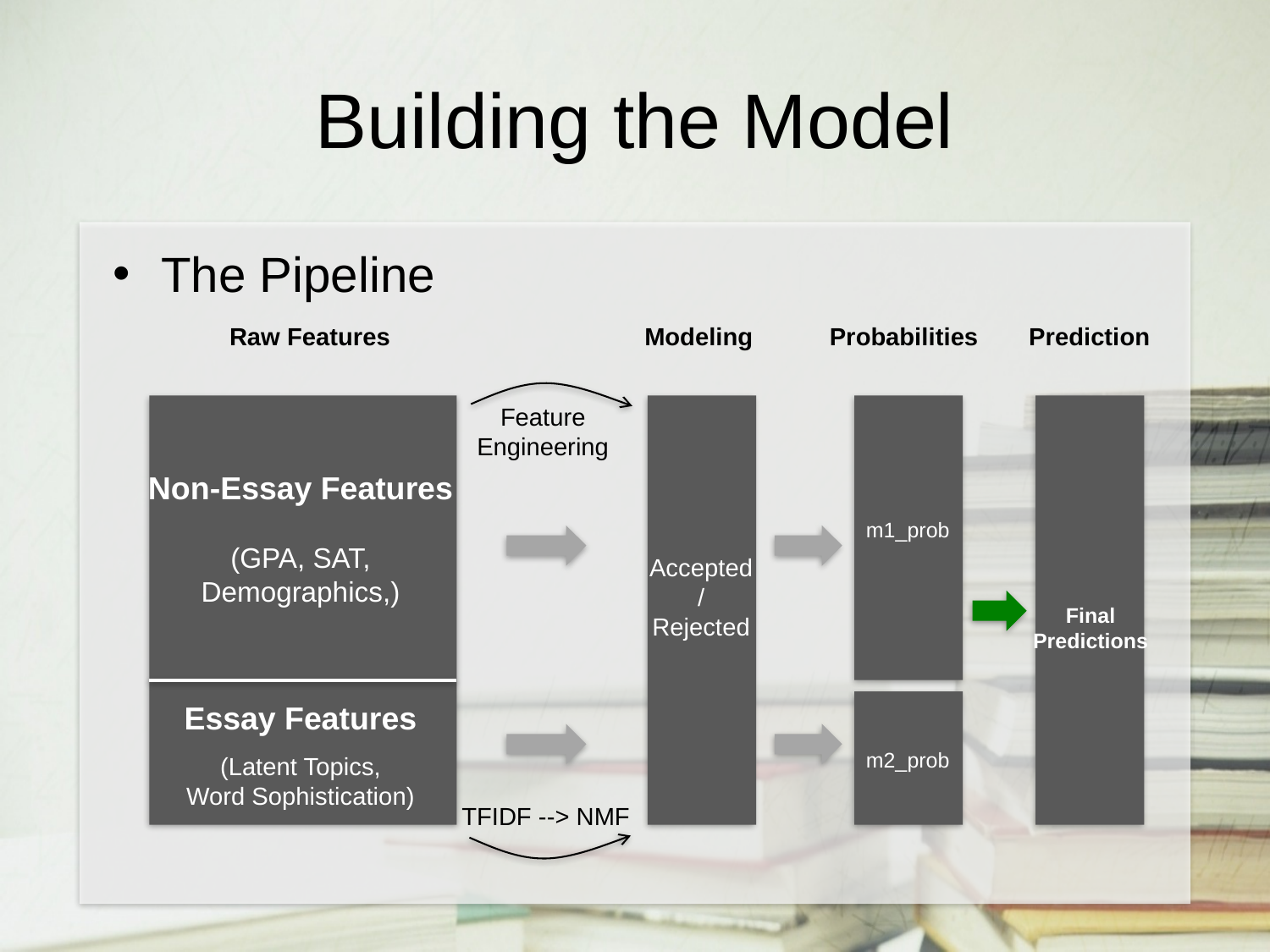

# Building the Model
The Pipeline
Raw Features
Modeling
Probabilities
Prediction

Feature
Engineering

Non-Essay Features

(GPA, SAT,
Demographics,)
m1_prob

Accepted
/
Rejected

Final
Predictions
Essay Features
(Latent Topics,
Word Sophistication)

m2_prob
TFIDF --> NMF